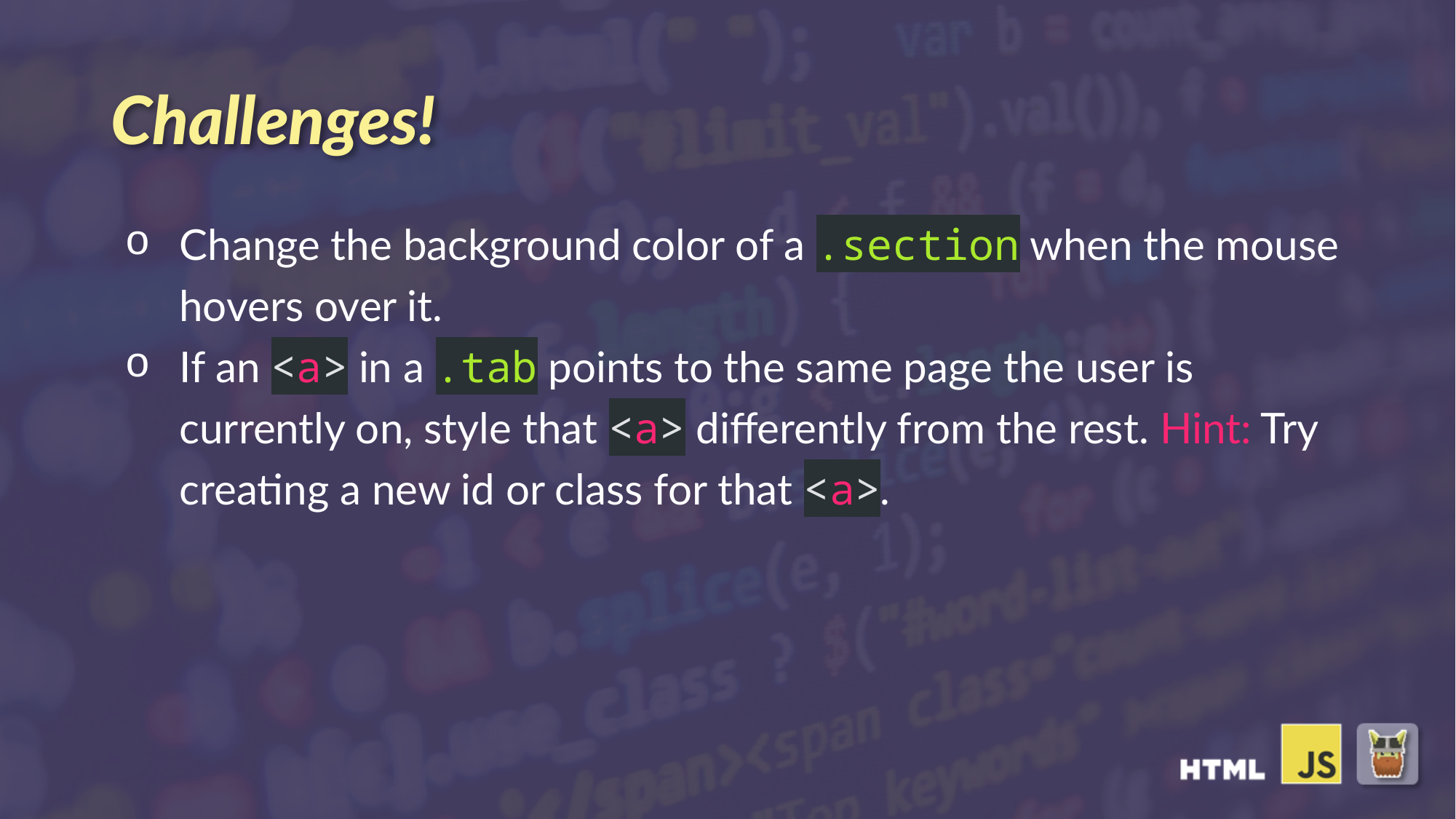

# Challenges!
Change the background color of a .section when the mouse hovers over it.
If an <a> in a .tab points to the same page the user is currently on, style that <a> differently from the rest. Hint: Try creating a new id or class for that <a>.